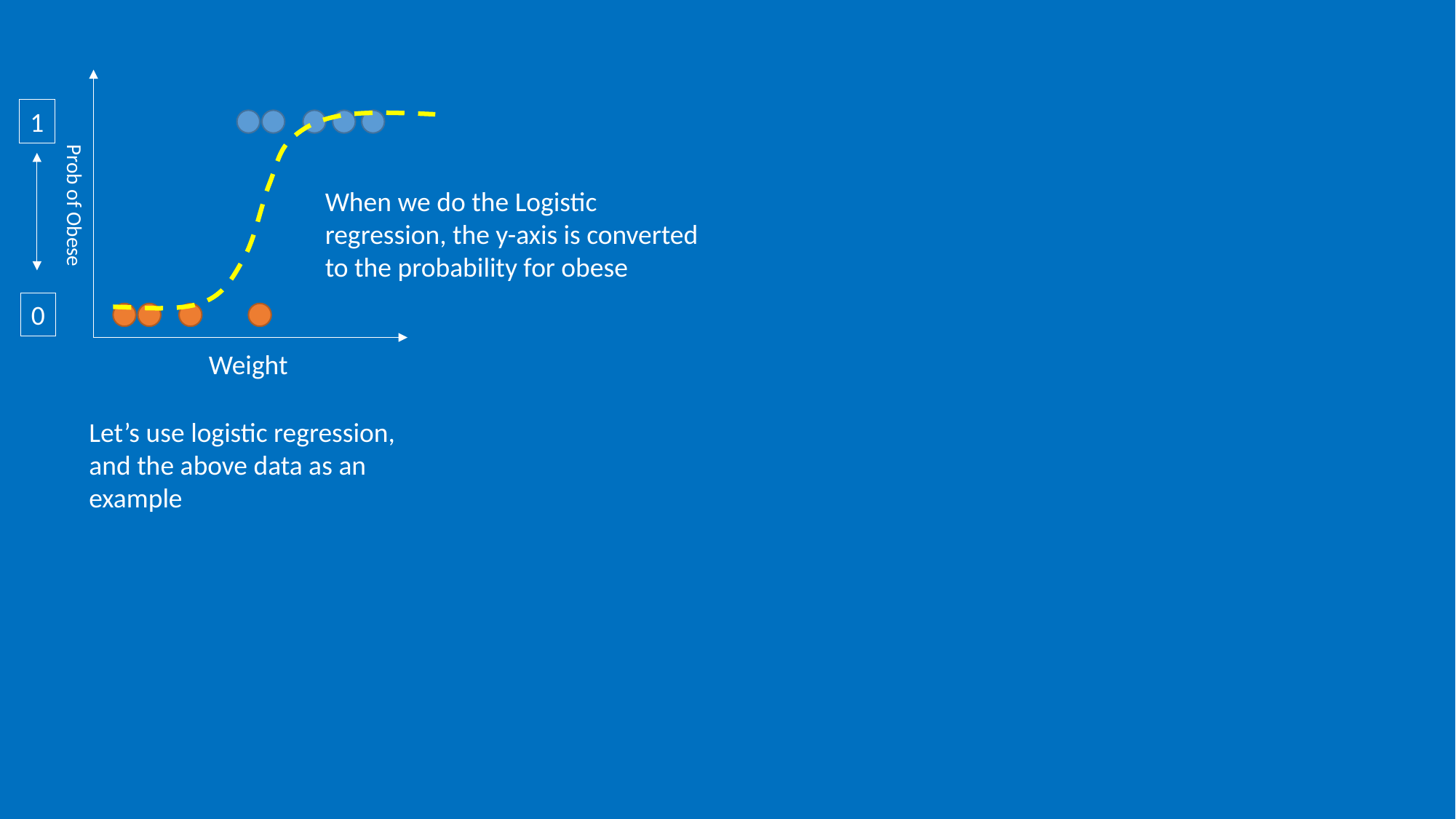

1

When we do the Logistic regression, the y-axis is converted to the probability for obese
Prob of Obese
0

Weight
Let’s use logistic regression, and the above data as an example